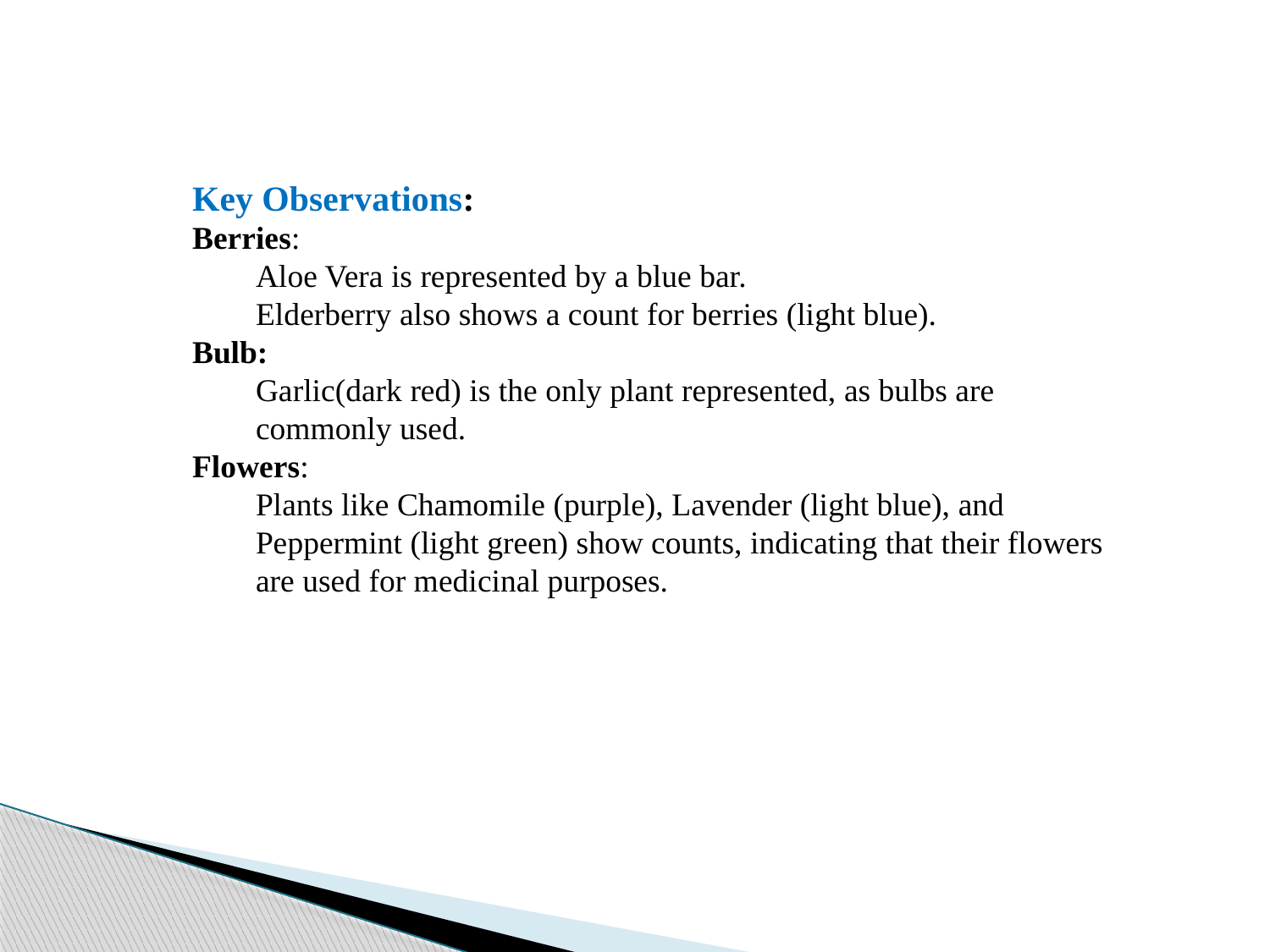

Key Observations:
Berries:
Aloe Vera is represented by a blue bar.
Elderberry also shows a count for berries (light blue).
Bulb:
Garlic(dark red) is the only plant represented, as bulbs are commonly used.
Flowers:
Plants like Chamomile (purple), Lavender (light blue), and Peppermint (light green) show counts, indicating that their flowers are used for medicinal purposes.